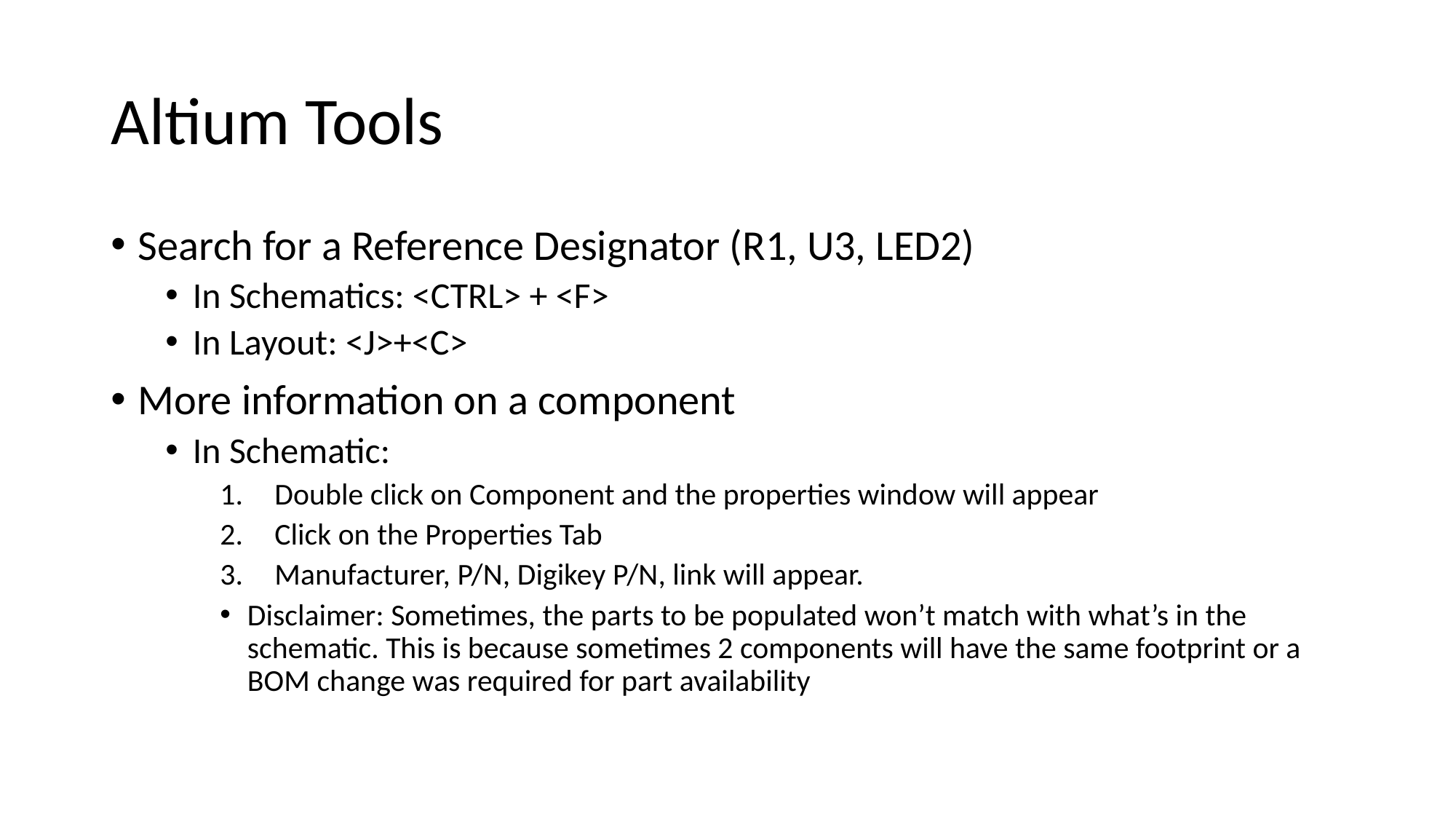

# Altium Tools
Search for a Reference Designator (R1, U3, LED2)
In Schematics: <CTRL> + <F>
In Layout: <J>+<C>
More information on a component
In Schematic:
Double click on Component and the properties window will appear
Click on the Properties Tab
Manufacturer, P/N, Digikey P/N, link will appear.
Disclaimer: Sometimes, the parts to be populated won’t match with what’s in the schematic. This is because sometimes 2 components will have the same footprint or a BOM change was required for part availability